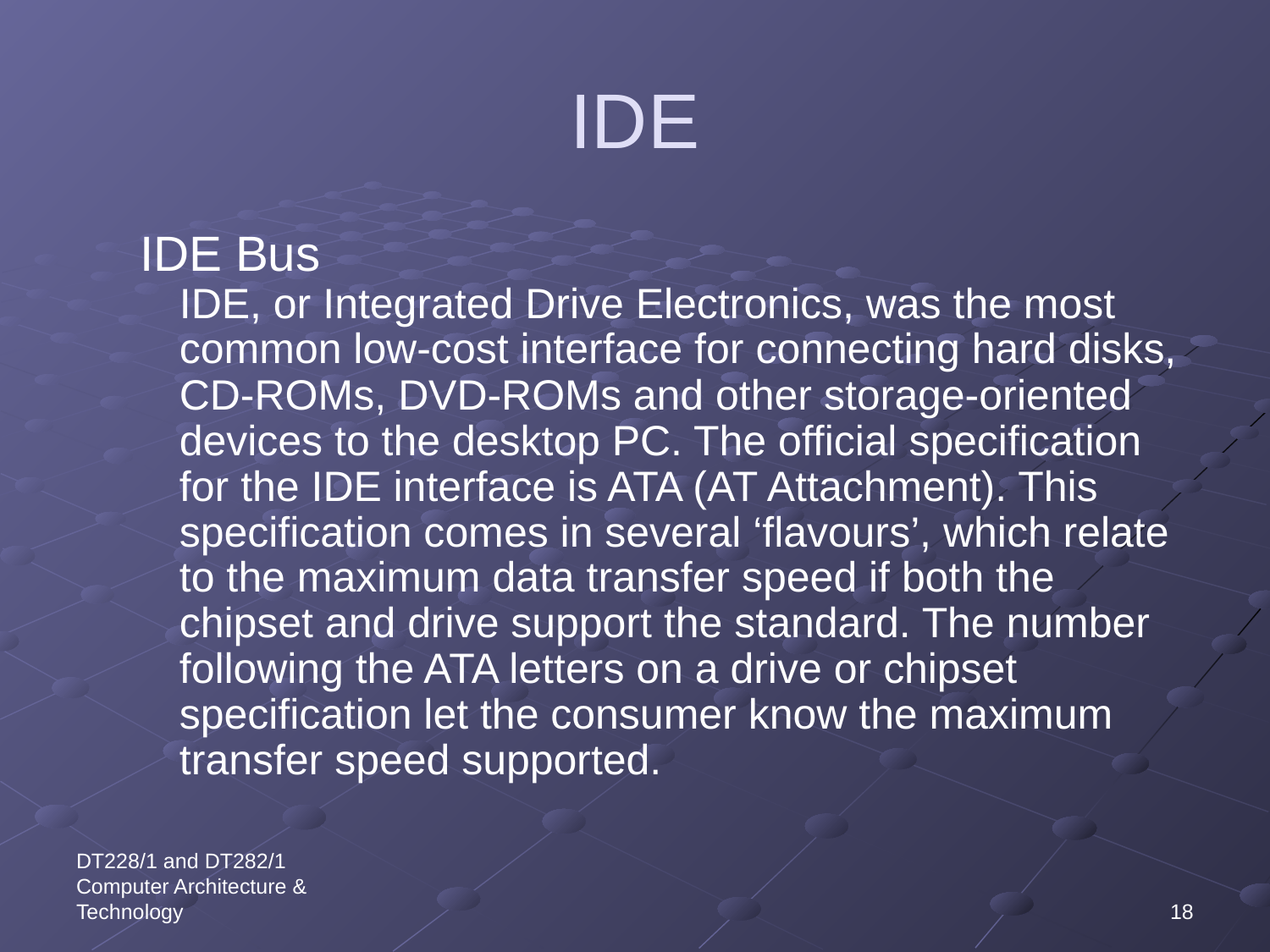

# IDE
IDE Bus
IDE, or Integrated Drive Electronics, was the most common low-cost interface for connecting hard disks, CD-ROMs, DVD-ROMs and other storage-oriented devices to the desktop PC. The official specification for the IDE interface is ATA (AT Attachment). This specification comes in several ‘flavours’, which relate to the maximum data transfer speed if both the chipset and drive support the standard. The number following the ATA letters on a drive or chipset specification let the consumer know the maximum transfer speed supported.
DT228/1 and DT282/1 Computer Architecture & Technology
18